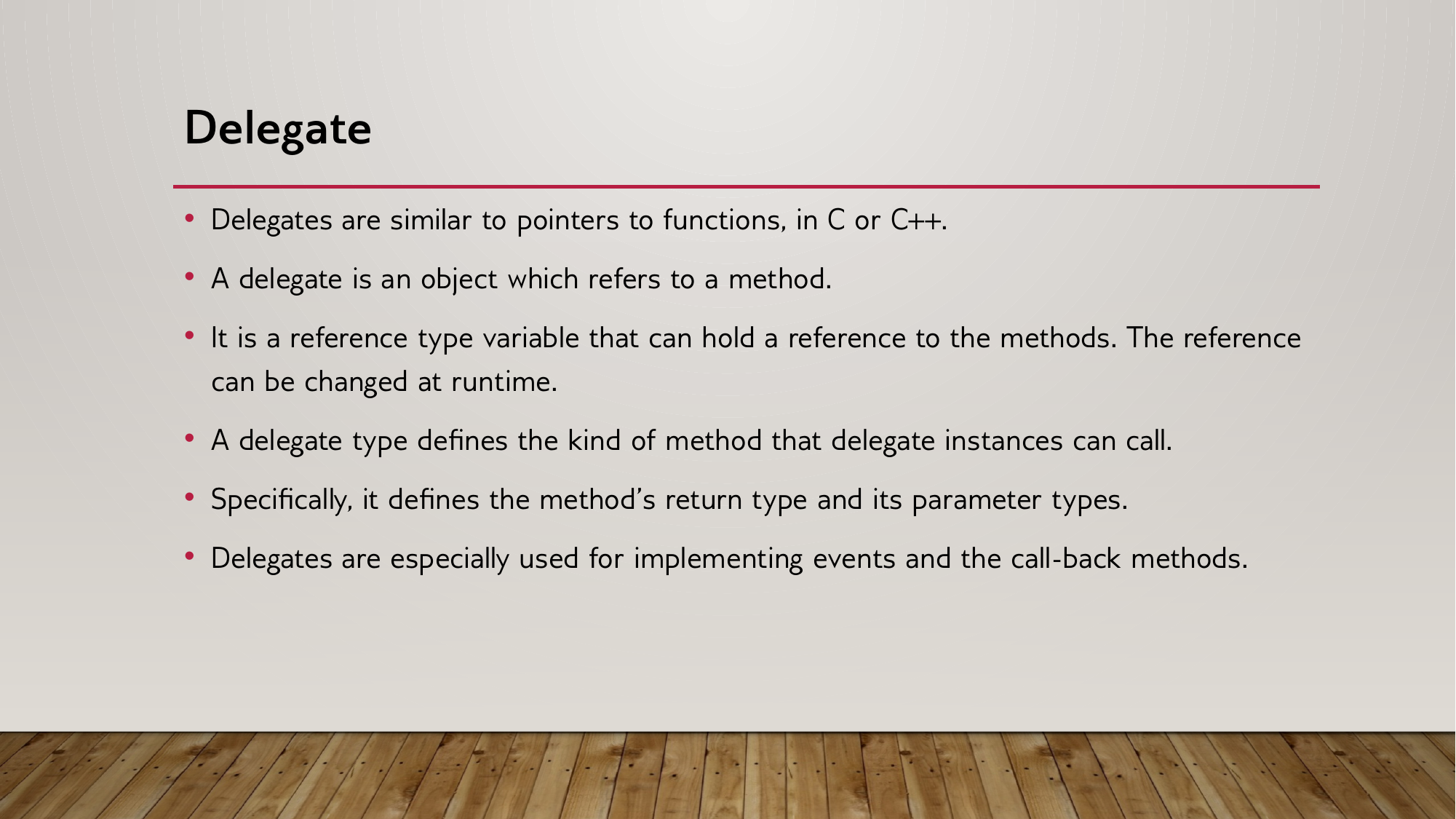

# Delegate
Delegates are similar to pointers to functions, in C or C++.
A delegate is an object which refers to a method.
It is a reference type variable that can hold a reference to the methods. The reference can be changed at runtime.
A delegate type defines the kind of method that delegate instances can call.
Specifically, it defines the method’s return type and its parameter types.
Delegates are especially used for implementing events and the call-back methods.